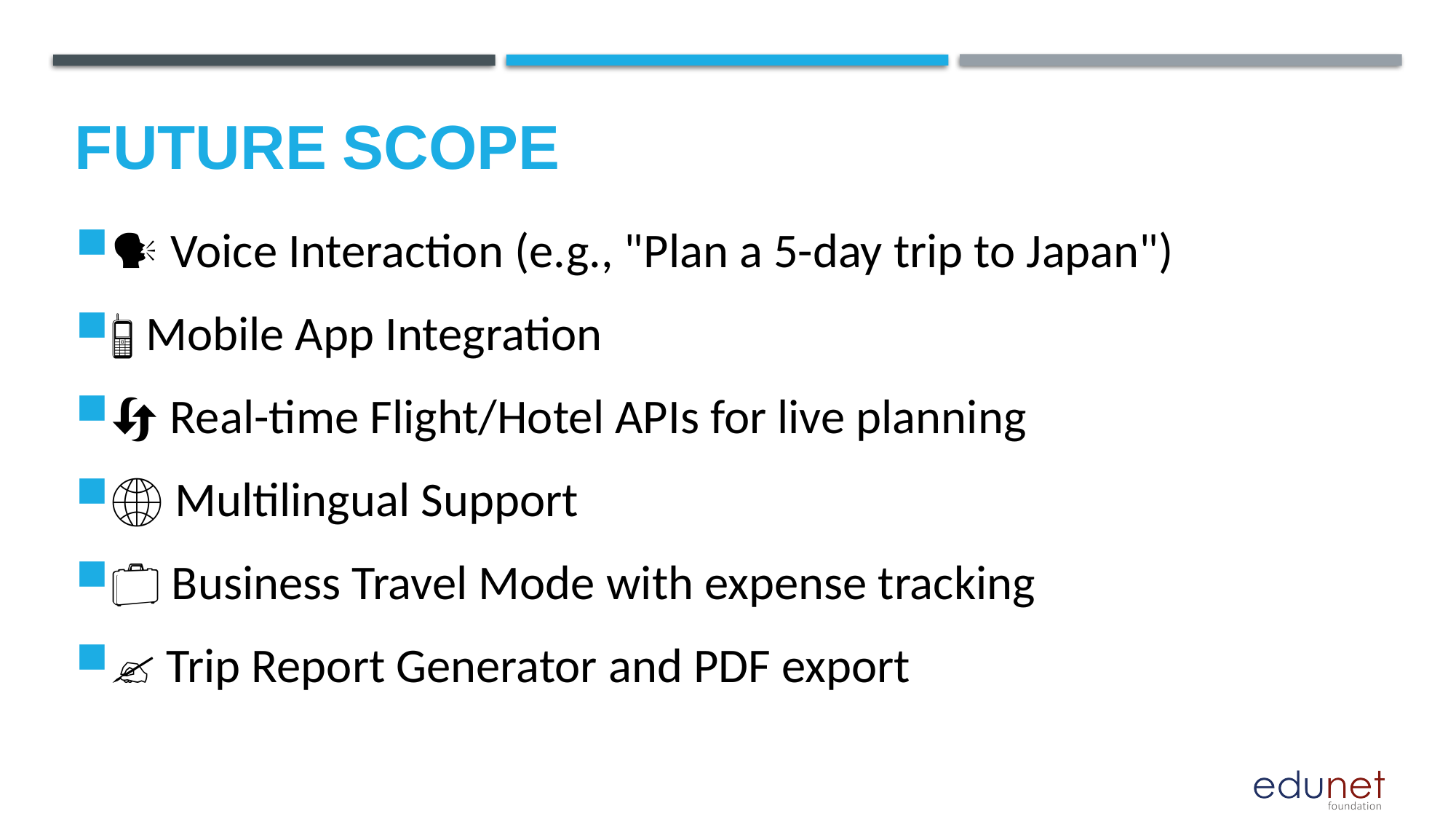

Future scope
🗣️ Voice Interaction (e.g., "Plan a 5-day trip to Japan")
📱 Mobile App Integration
🔄 Real-time Flight/Hotel APIs for live planning
🌐 Multilingual Support
💼 Business Travel Mode with expense tracking
✍️ Trip Report Generator and PDF export